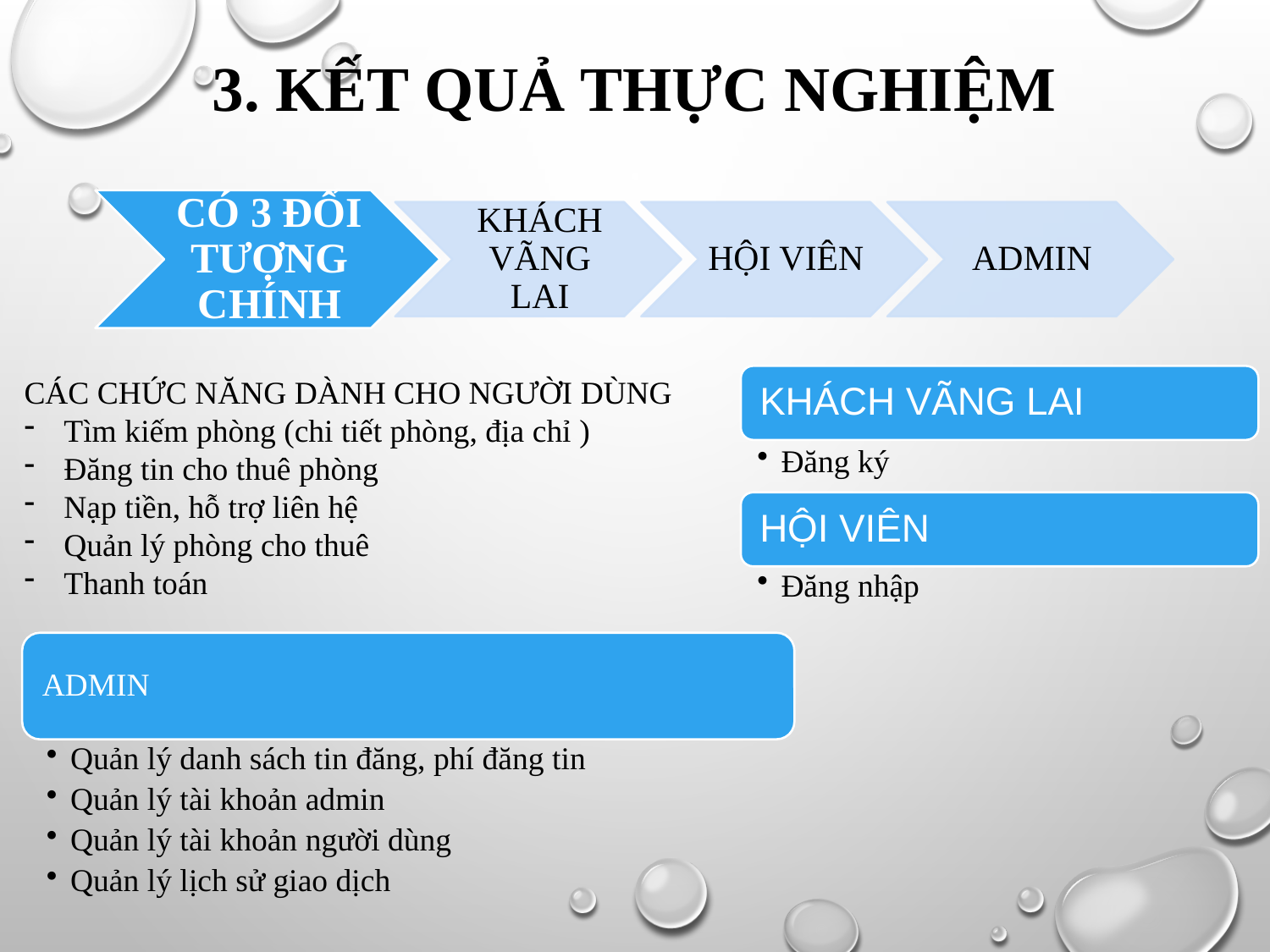

3. KẾT QUẢ THỰC NGHIỆM
CÓ 3 ĐỐI TƯỢNG CHÍNH
KHÁCH VÃNG LAI
HỘI VIÊN
ADMIN
CÁC CHỨC NĂNG DÀNH CHO NGƯỜI DÙNG
Tìm kiếm phòng (chi tiết phòng, địa chỉ )
Đăng tin cho thuê phòng
Nạp tiền, hỗ trợ liên hệ
Quản lý phòng cho thuê
Thanh toán
KHÁCH VÃNG LAI
Đăng ký
HỘI VIÊN
Đăng nhập
ADMIN
Quản lý danh sách tin đăng, phí đăng tin
Quản lý tài khoản admin
Quản lý tài khoản người dùng
Quản lý lịch sử giao dịch